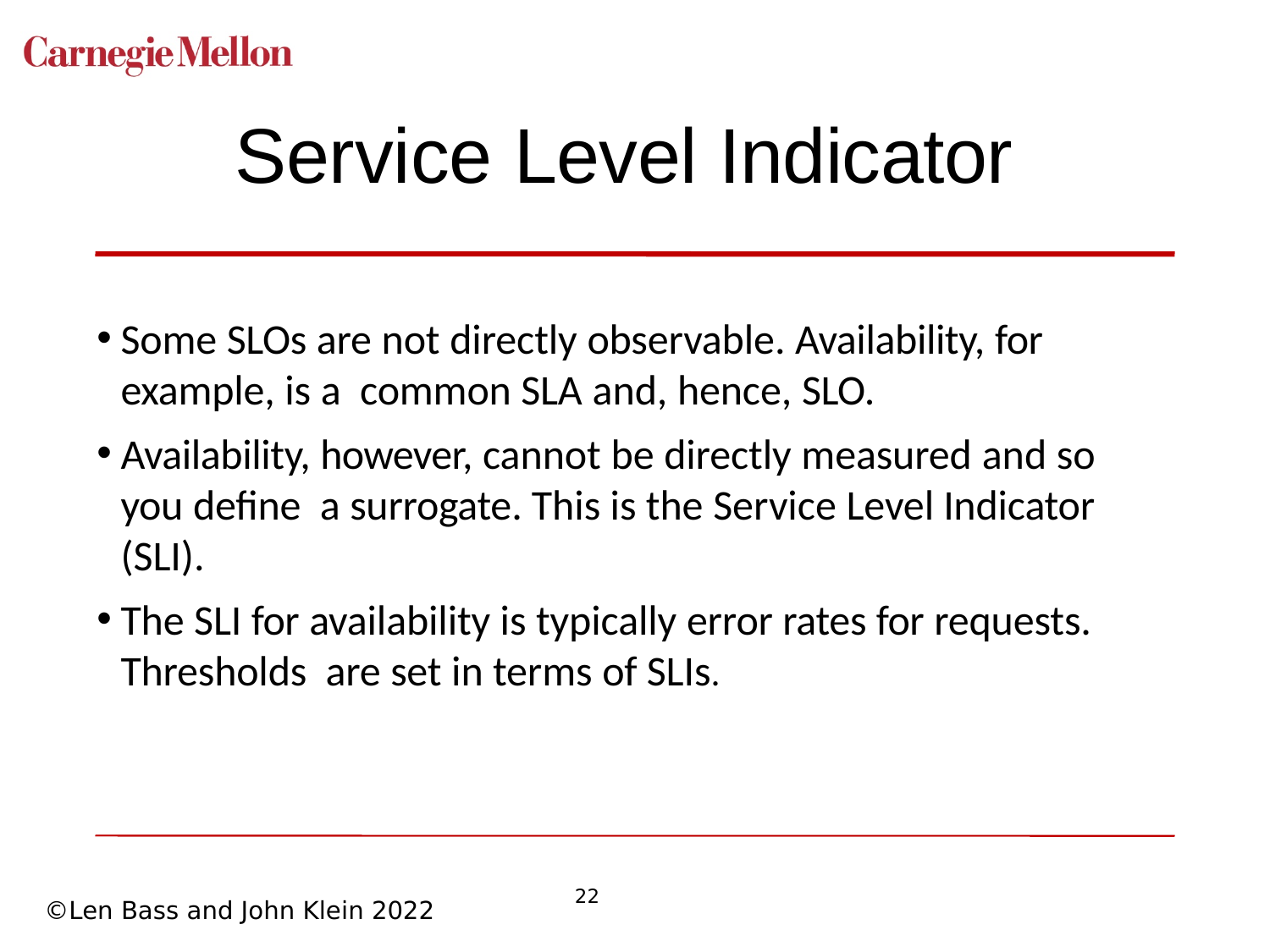

# Service Level Indicator
Some SLOs are not directly observable. Availability, for example, is a  common SLA and, hence, SLO.
Availability, however, cannot be directly measured and so you define  a surrogate. This is the Service Level Indicator (SLI).
The SLI for availability is typically error rates for requests. Thresholds  are set in terms of SLIs.
22